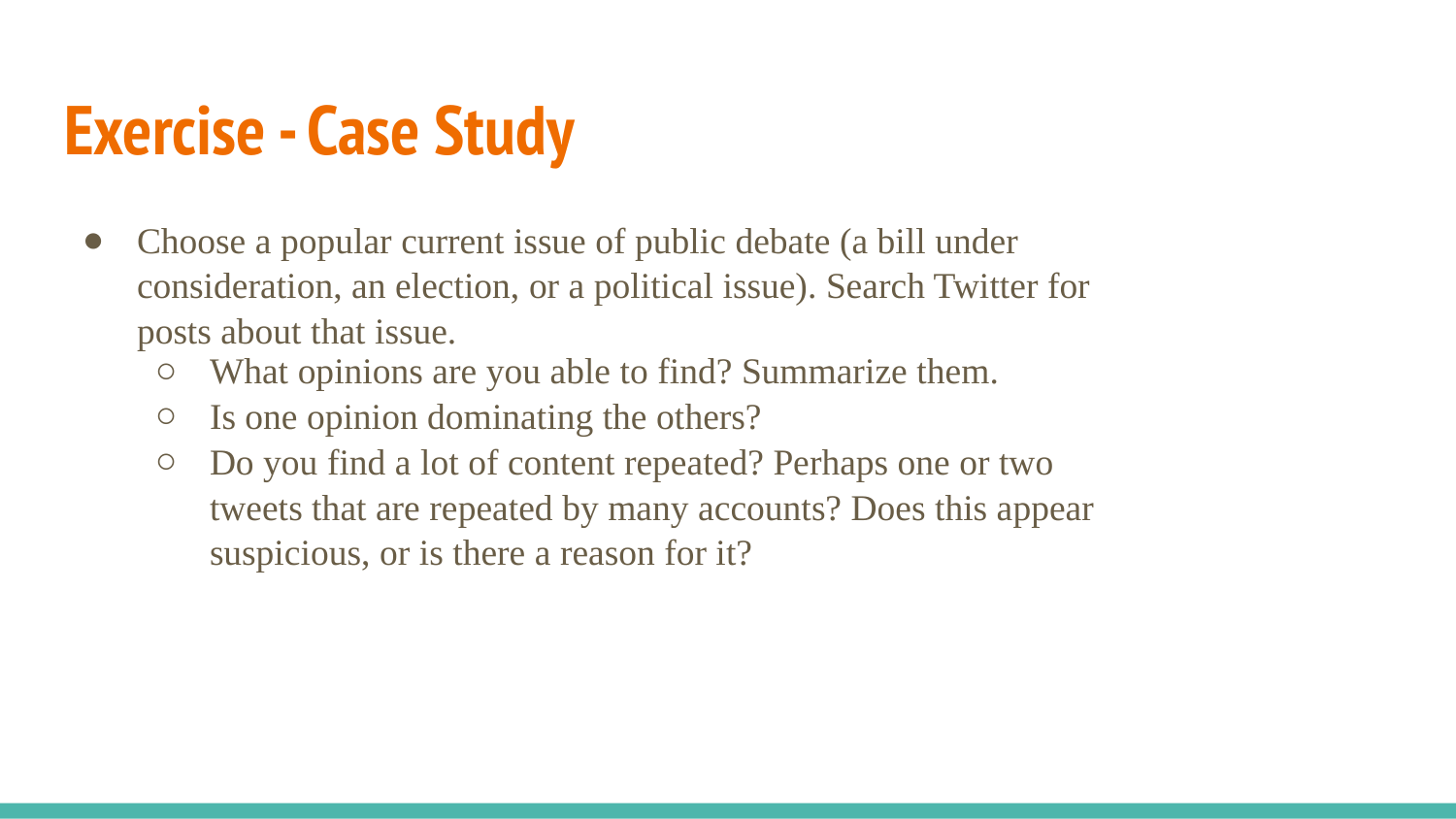

# Exercise - Case Study
Choose a popular current issue of public debate (a bill under consideration, an election, or a political issue). Search Twitter for posts about that issue.
What opinions are you able to find? Summarize them.
Is one opinion dominating the others?
Do you find a lot of content repeated? Perhaps one or two tweets that are repeated by many accounts? Does this appear suspicious, or is there a reason for it?